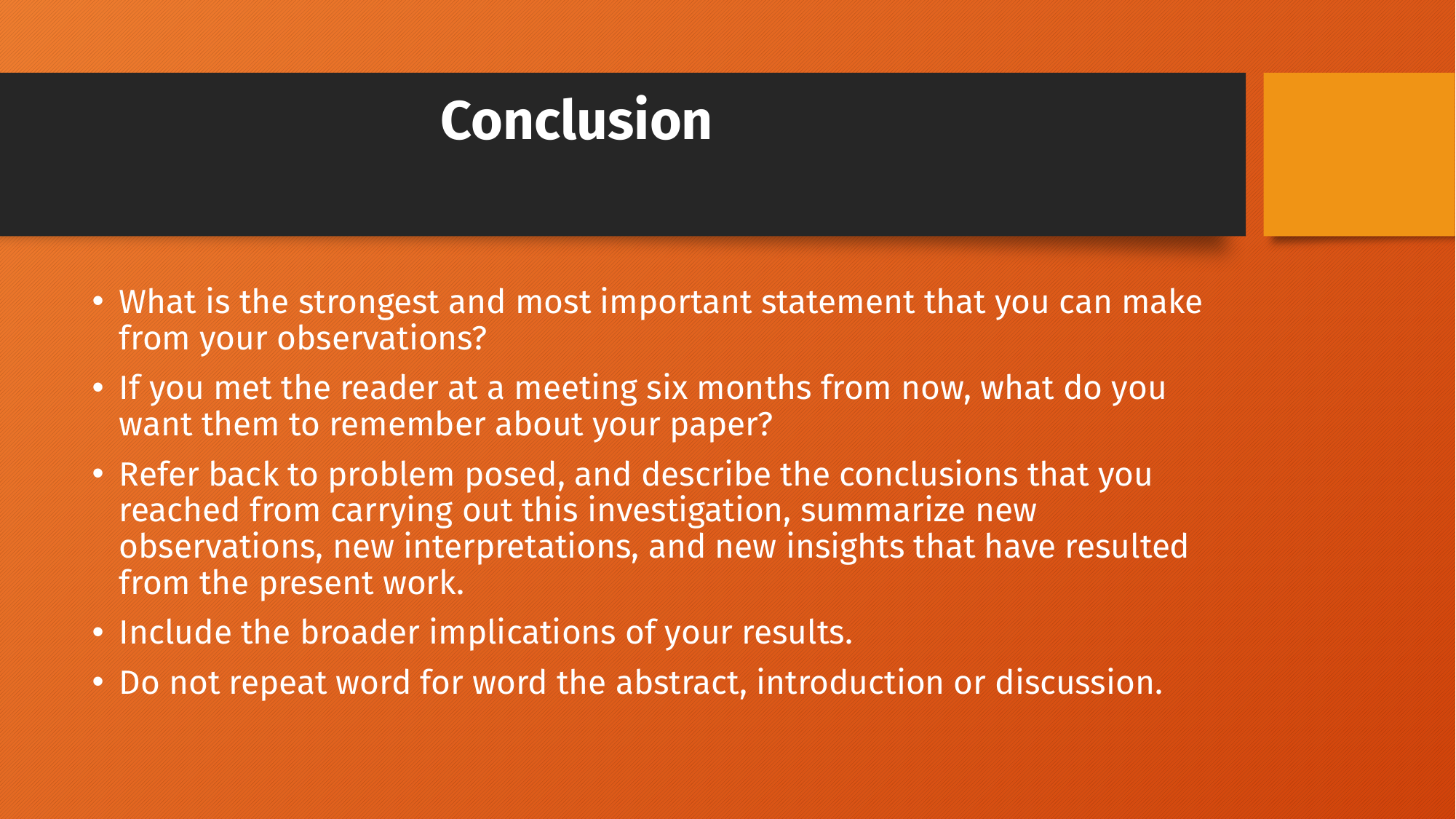

# Conclusion
What is the strongest and most important statement that you can make from your observations?
If you met the reader at a meeting six months from now, what do you want them to remember about your paper?
Refer back to problem posed, and describe the conclusions that you reached from carrying out this investigation, summarize new observations, new interpretations, and new insights that have resulted from the present work.
Include the broader implications of your results.
Do not repeat word for word the abstract, introduction or discussion.